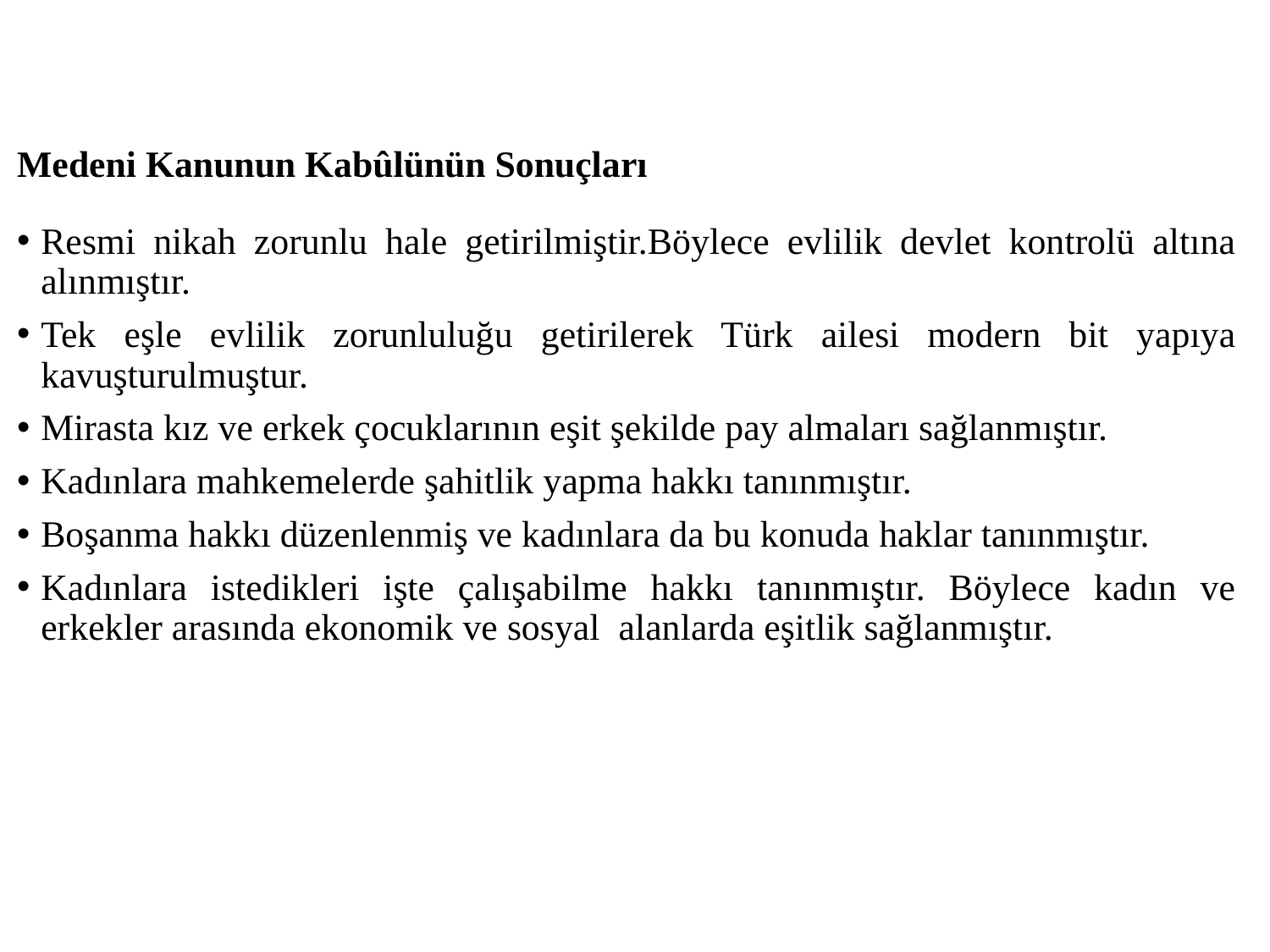

# Medeni Kanunun Kabûlünün Sonuçları
Resmi nikah zorunlu hale getirilmiştir.Böylece evlilik devlet kontrolü altına alınmıştır.
Tek eşle evlilik zorunluluğu getirilerek Türk ailesi modern bit yapıya kavuşturulmuştur.
Mirasta kız ve erkek çocuklarının eşit şekilde pay almaları sağlanmıştır.
Kadınlara mahkemelerde şahitlik yapma hakkı tanınmıştır.
Boşanma hakkı düzenlenmiş ve kadınlara da bu konuda haklar tanınmıştır.
Kadınlara istedikleri işte çalışabilme hakkı tanınmıştır. Böylece kadın ve erkekler arasında ekonomik ve sosyal  alanlarda eşitlik sağlanmıştır.